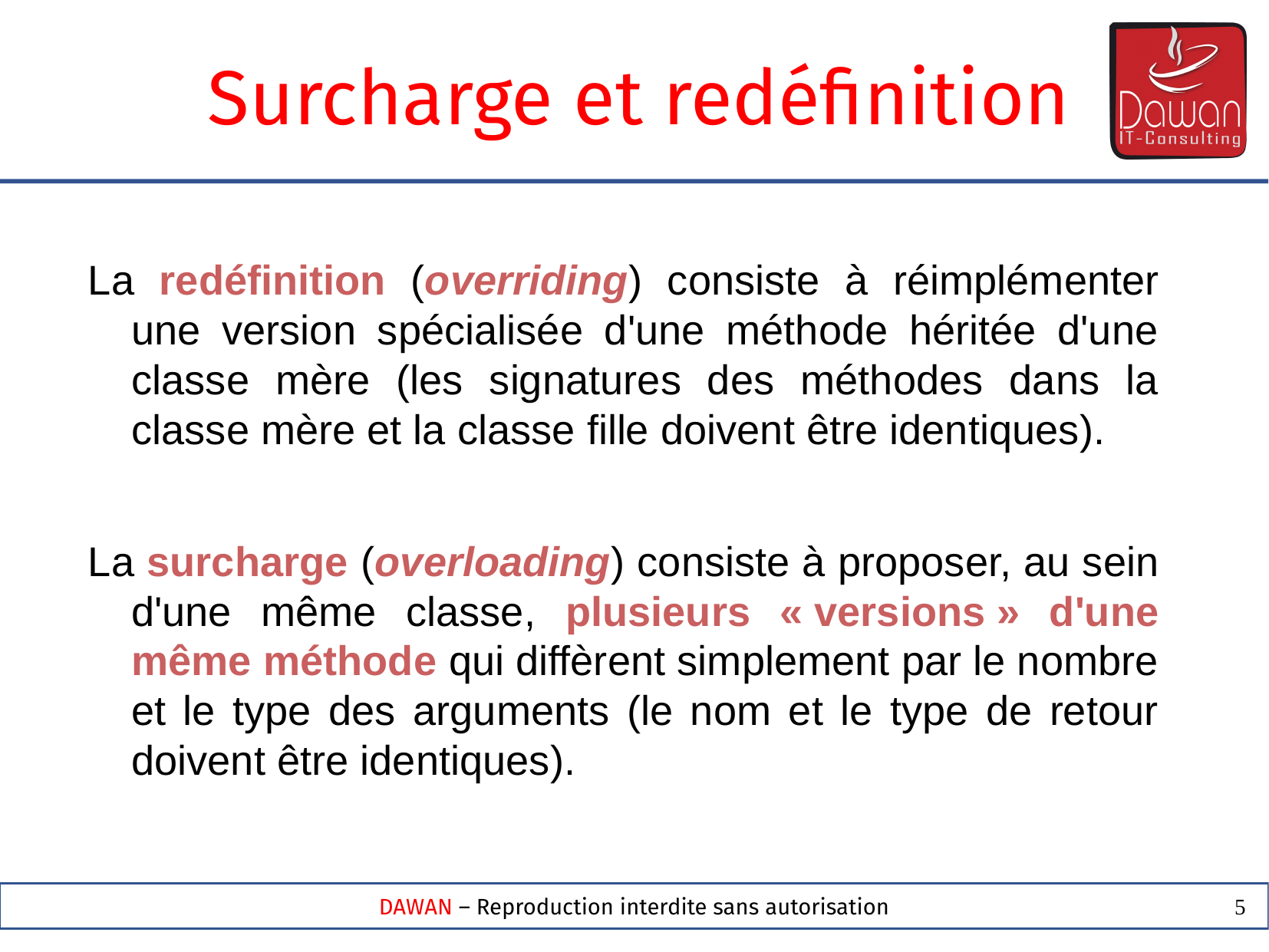

Surcharge et redéfinition
La redéfinition (overriding) consiste à réimplémenter une version spécialisée d'une méthode héritée d'une classe mère (les signatures des méthodes dans la classe mère et la classe fille doivent être identiques).

La surcharge (overloading) consiste à proposer, au sein d'une même classe, plusieurs « versions » d'une même méthode qui diffèrent simplement par le nombre et le type des arguments (le nom et le type de retour doivent être identiques).
5